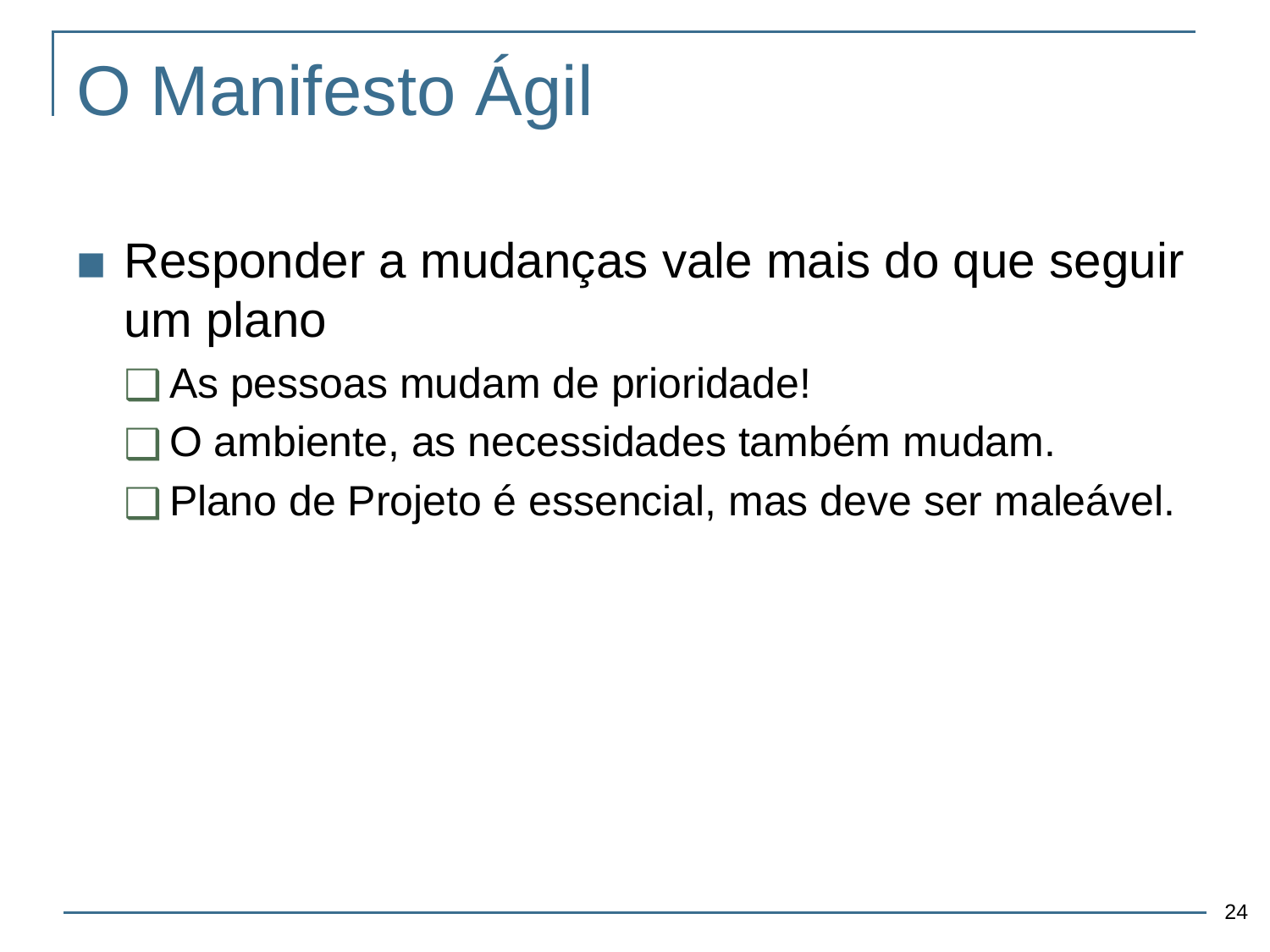

# O Manifesto Ágil
Responder a mudanças vale mais do que seguir um plano
As pessoas mudam de prioridade!
O ambiente, as necessidades também mudam.
Plano de Projeto é essencial, mas deve ser maleável.
24